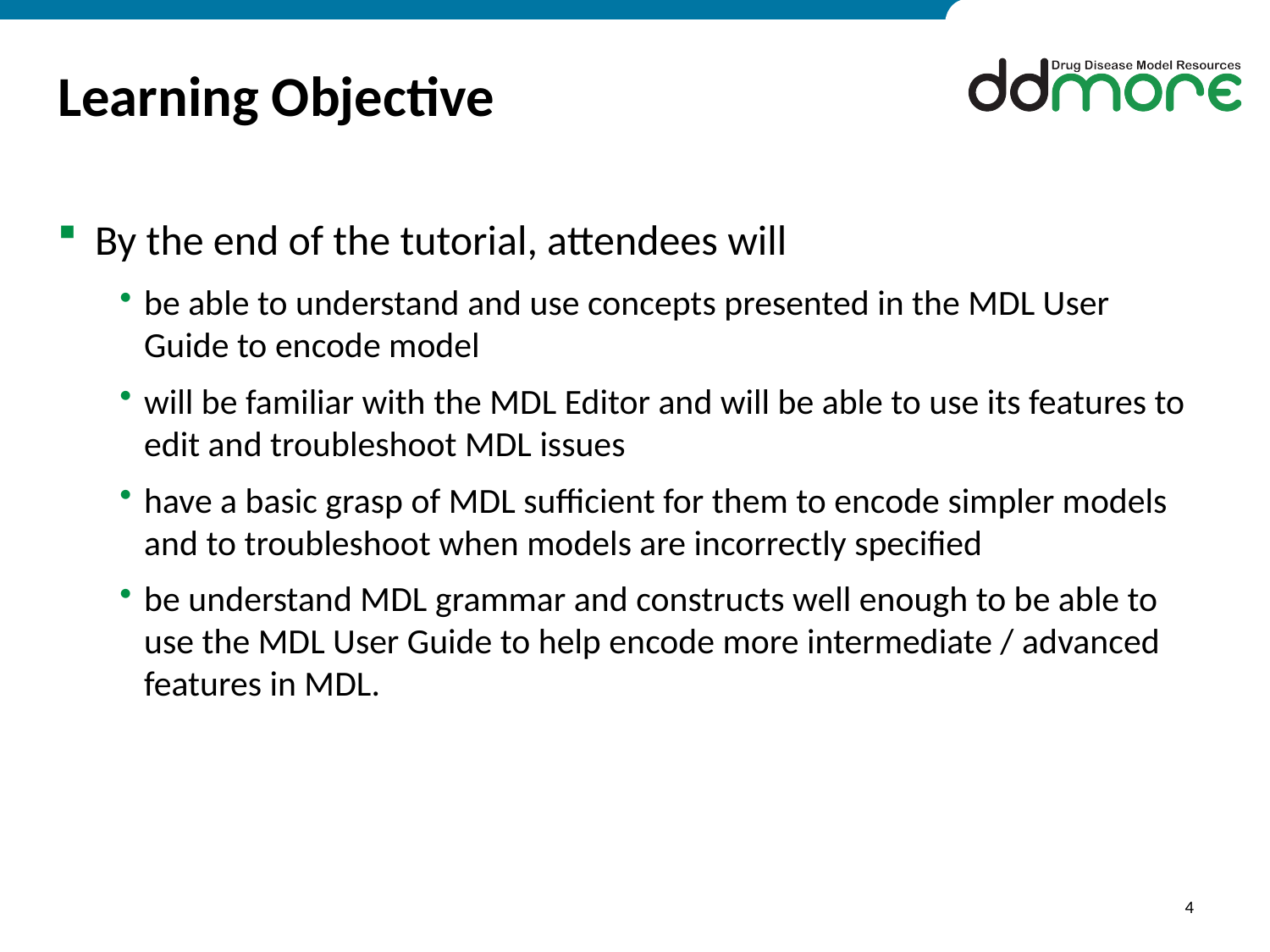

# Learning Objective
By the end of the tutorial, attendees will
be able to understand and use concepts presented in the MDL User Guide to encode model
will be familiar with the MDL Editor and will be able to use its features to edit and troubleshoot MDL issues
have a basic grasp of MDL sufficient for them to encode simpler models and to troubleshoot when models are incorrectly specified
be understand MDL grammar and constructs well enough to be able to use the MDL User Guide to help encode more intermediate / advanced features in MDL.

4